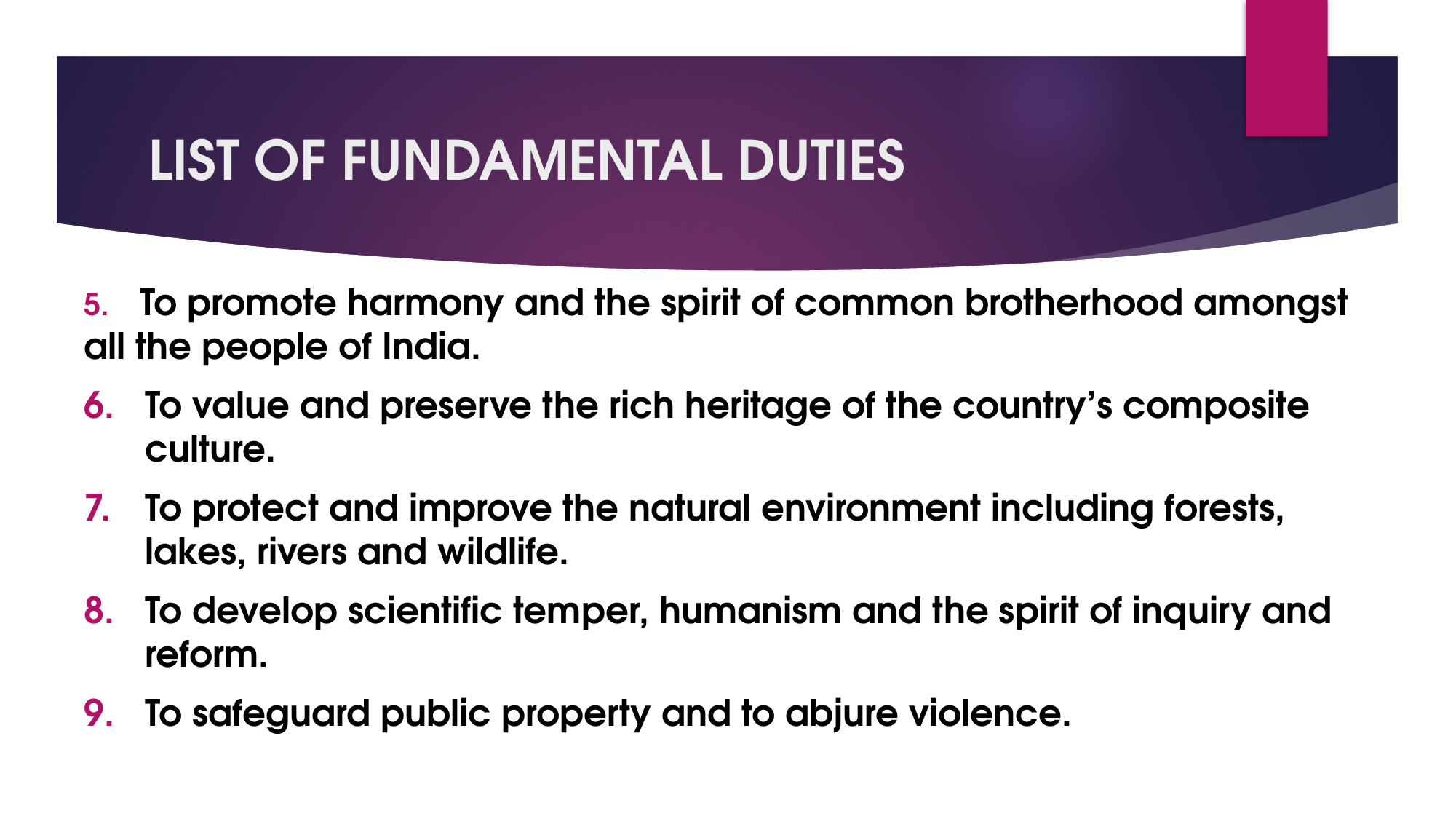

# LIST OF FUNDAMENTAL DUTIES
5.   To promote harmony and the spirit of common brotherhood amongst all the people of India.
To value and preserve the rich heritage of the country’s composite culture.
To protect and improve the natural environment including forests, lakes, rivers and wildlife.
To develop scientific temper, humanism and the spirit of inquiry and reform.
To safeguard public property and to abjure violence.